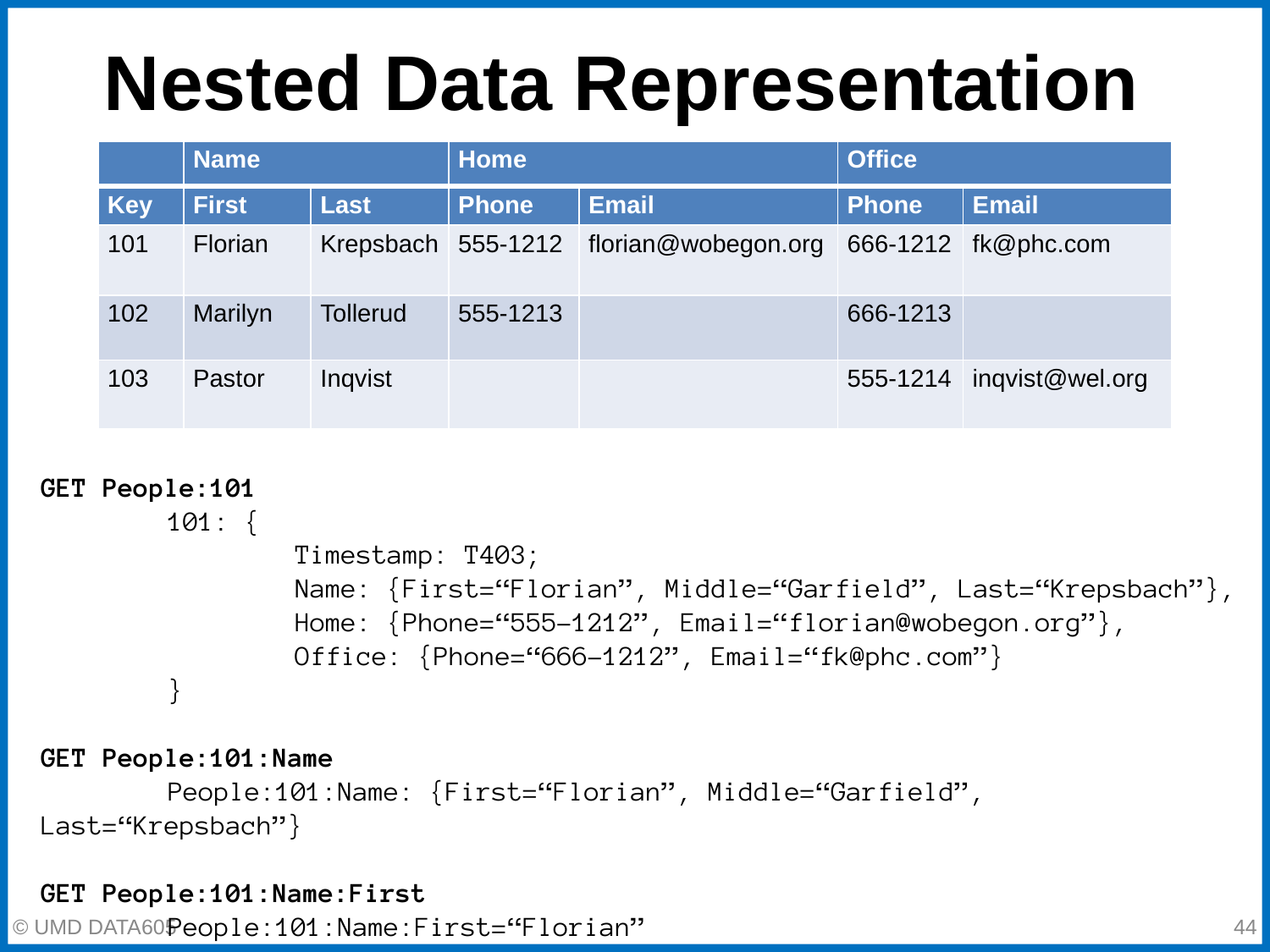

# Nested Data Representation
|  | Name |  | Home |  | Office |  |
| --- | --- | --- | --- | --- | --- | --- |
| Key | First | Last | Phone | Email | Phone | Email |
| 101 | Florian | Krepsbach | 555-1212 | florian@wobegon.org | 666-1212 | fk@phc.com |
| 102 | Marilyn | Tollerud | 555-1213 |  | 666-1213 |  |
| 103 | Pastor | Inqvist |  |  | 555-1214 | inqvist@wel.org |
GET People:101
	101: {
		Timestamp: T403;
		Name: {First=“Florian”, Middle=“Garfield”, Last=“Krepsbach”},
		Home: {Phone=“555-1212”, Email=“florian@wobegon.org”},
		Office: {Phone=“666-1212”, Email=“fk@phc.com”}
	}

GET People:101:Name
	People:101:Name: {First=“Florian”, Middle=“Garfield”, Last=“Krepsbach”}

GET People:101:Name:First
	People:101:Name:First=“Florian”

44